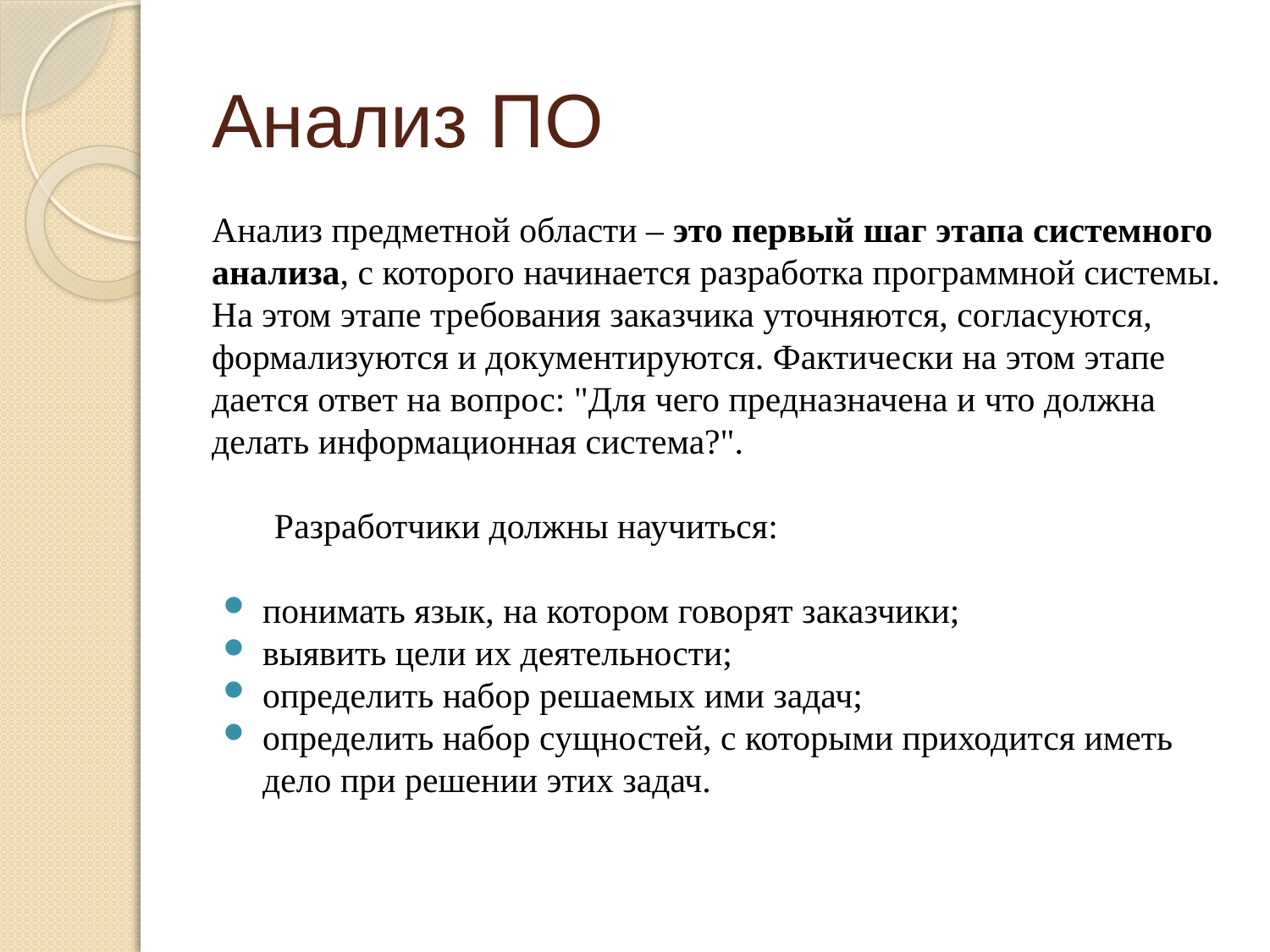

# Анализ ПО
Анализ предметной области – это первый шаг этапа системного анализа, с которого начинается разработка программной системы. На этом этапе требования заказчика уточняются, согласуются, формализуются и документируются. Фактически на этом этапе дается ответ на вопрос: "Для чего предназначена и что должна делать информационная система?".

Разработчики должны научиться:

понимать язык, на котором говорят заказчики;
выявить цели их деятельности;
определить набор решаемых ими задач;
определить набор сущностей, с которыми приходится иметь дело при решении этих задач.